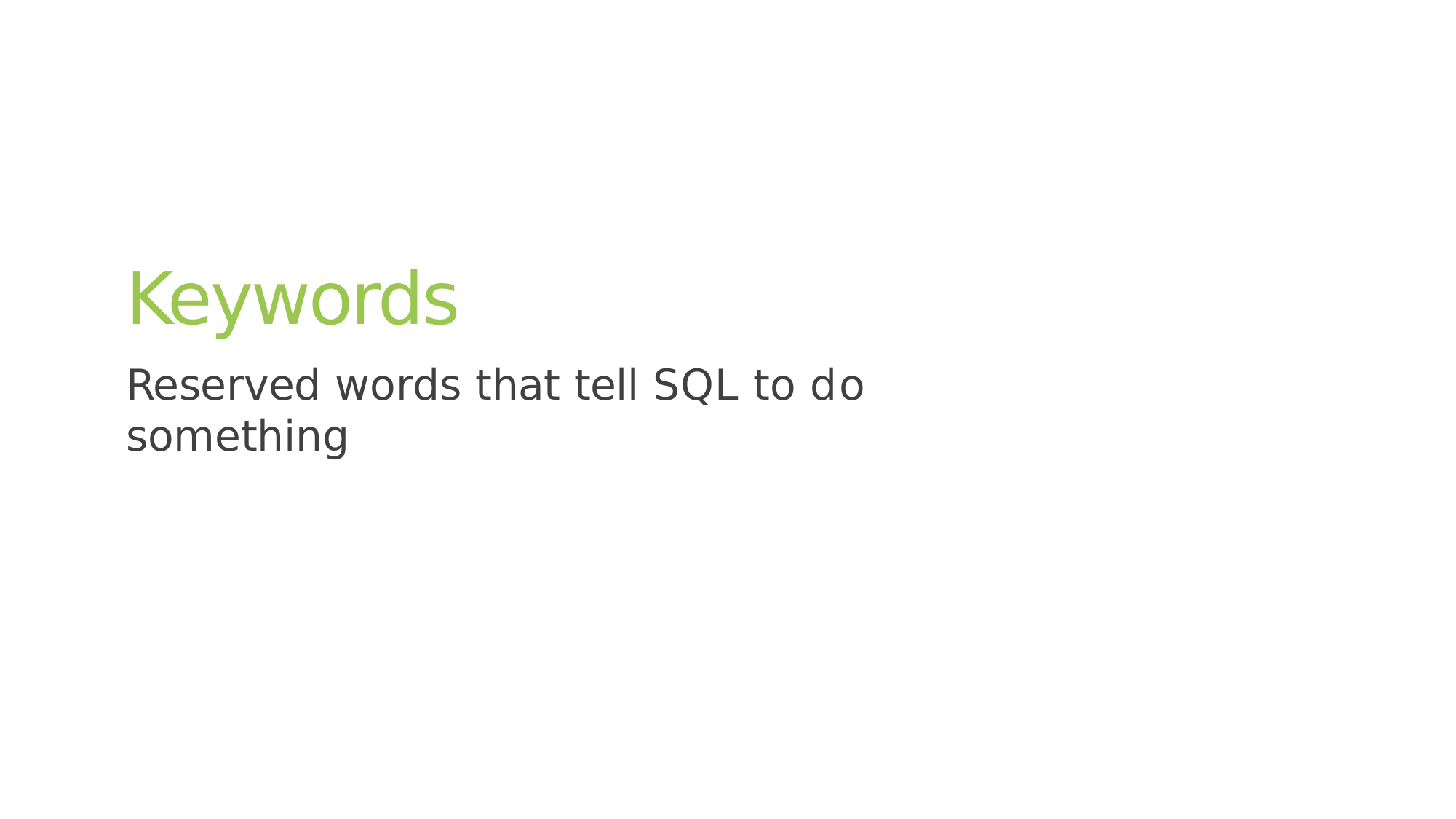

Keywords
Reserved words that tell SQL to do something
5